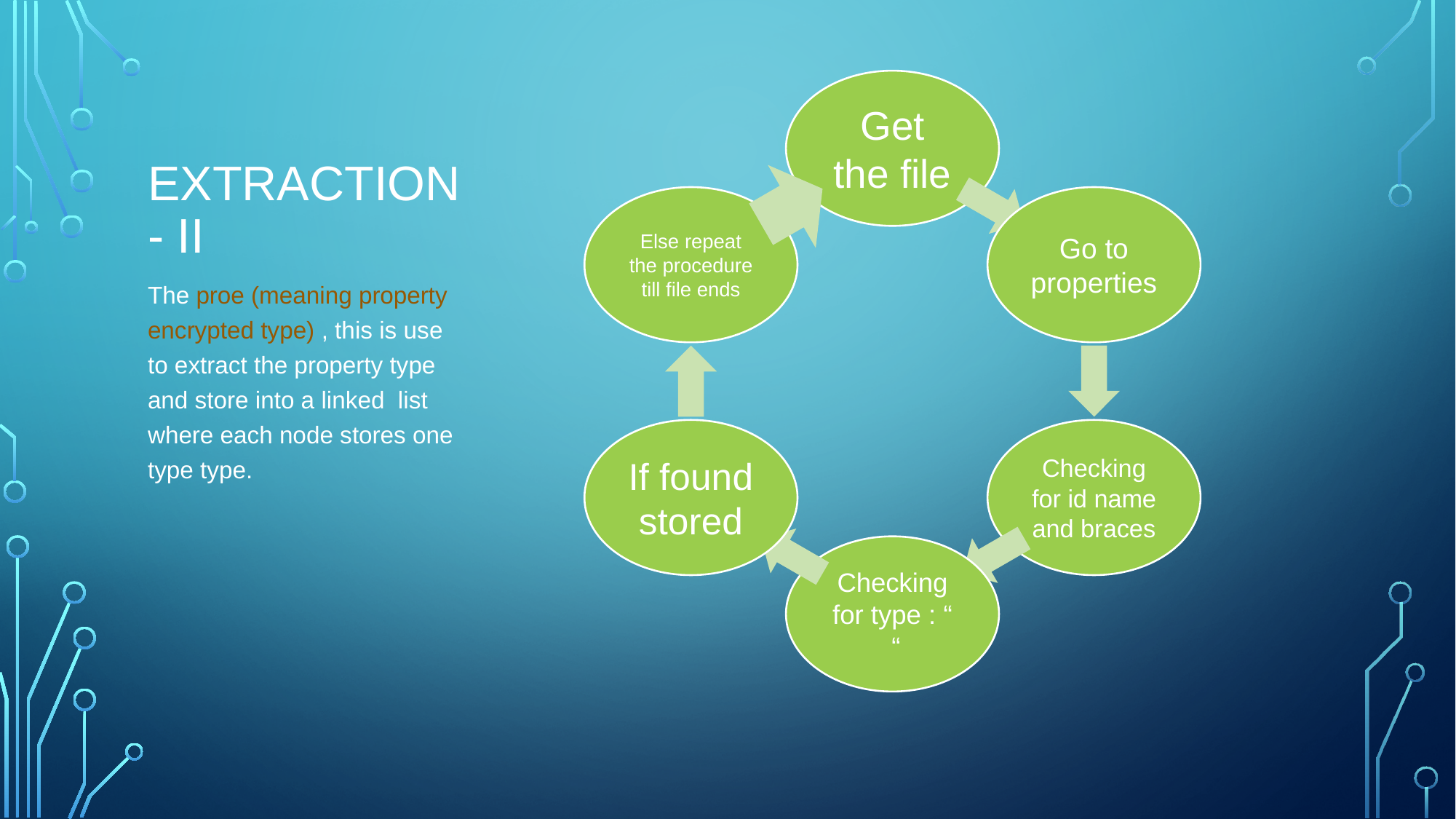

Get the file
Go to properties
Checking for id name and braces
Checking for type : “  “
If found stored
Else repeat the procedure till file ends
# Extraction - II
The proe (meaning property encrypted type) , this is use to extract the property type and store into a linked  list where each node stores one type type.